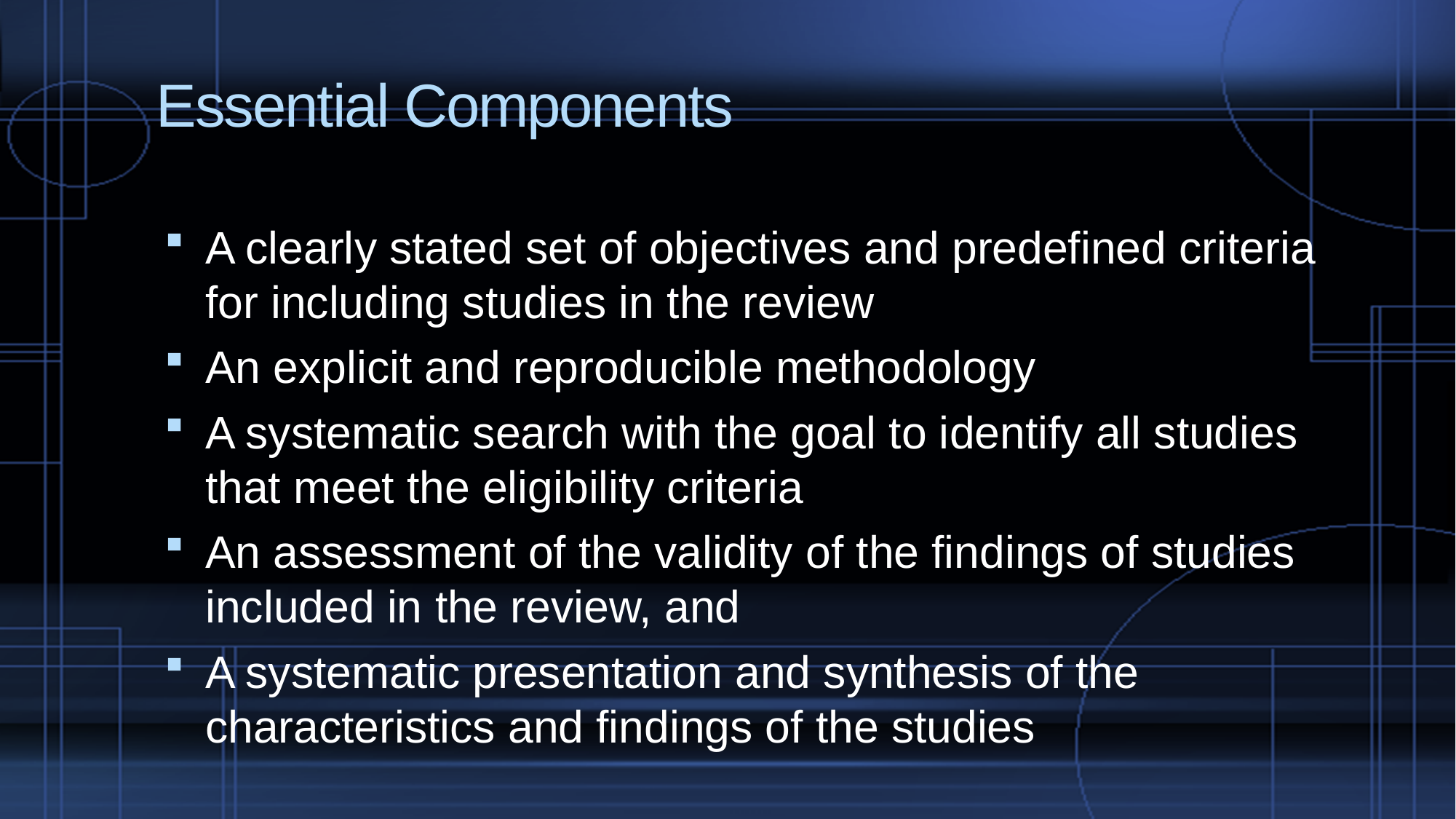

# Essential Components
A clearly stated set of objectives and predefined criteria for including studies in the review
An explicit and reproducible methodology
A systematic search with the goal to identify all studies that meet the eligibility criteria
An assessment of the validity of the findings of studies included in the review, and
A systematic presentation and synthesis of the characteristics and findings of the studies